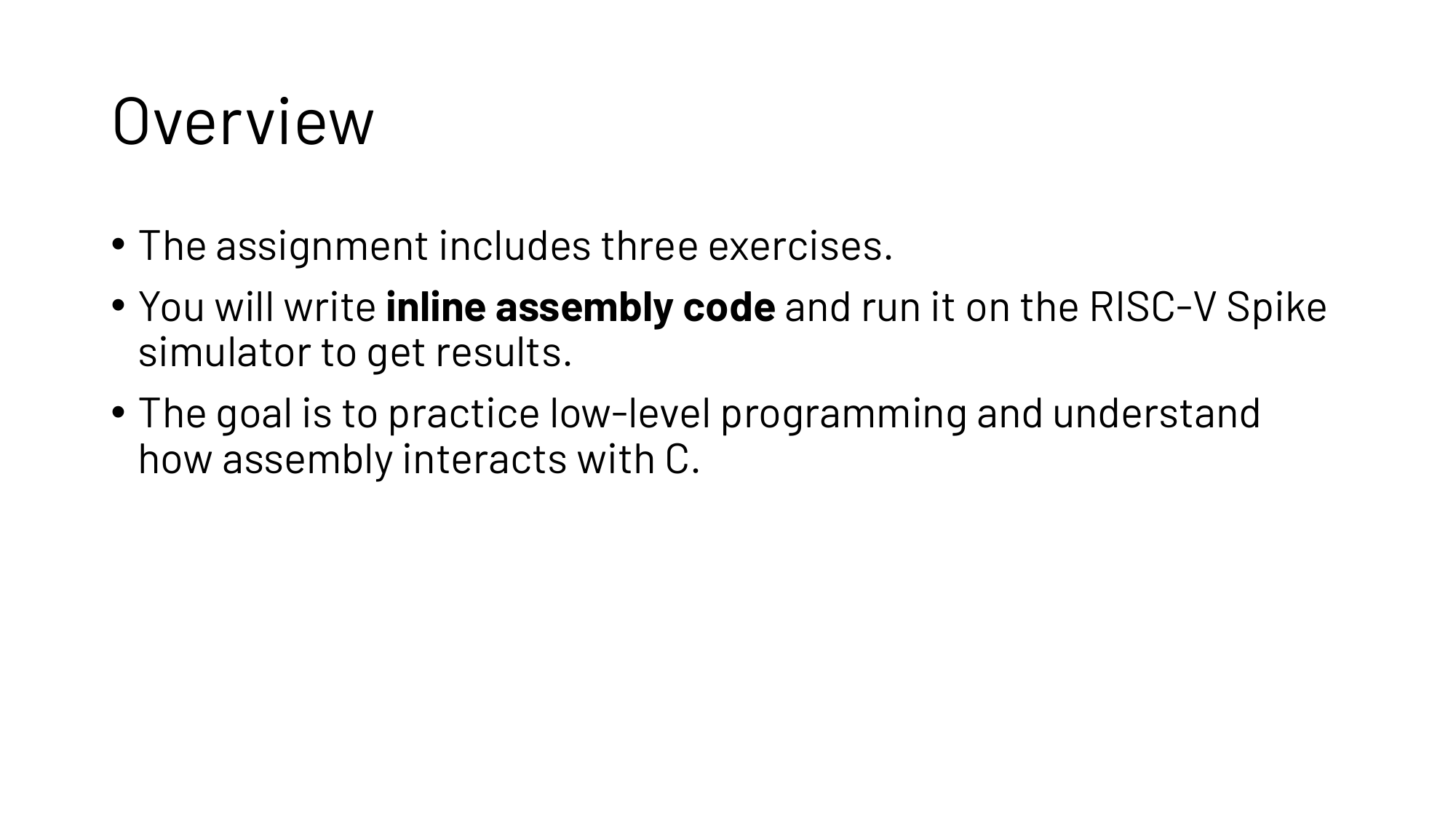

# Overview
The assignment includes three exercises.
You will write inline assembly code and run it on the RISC-V Spike simulator to get results.
The goal is to practice low-level programming and understand how assembly interacts with C.